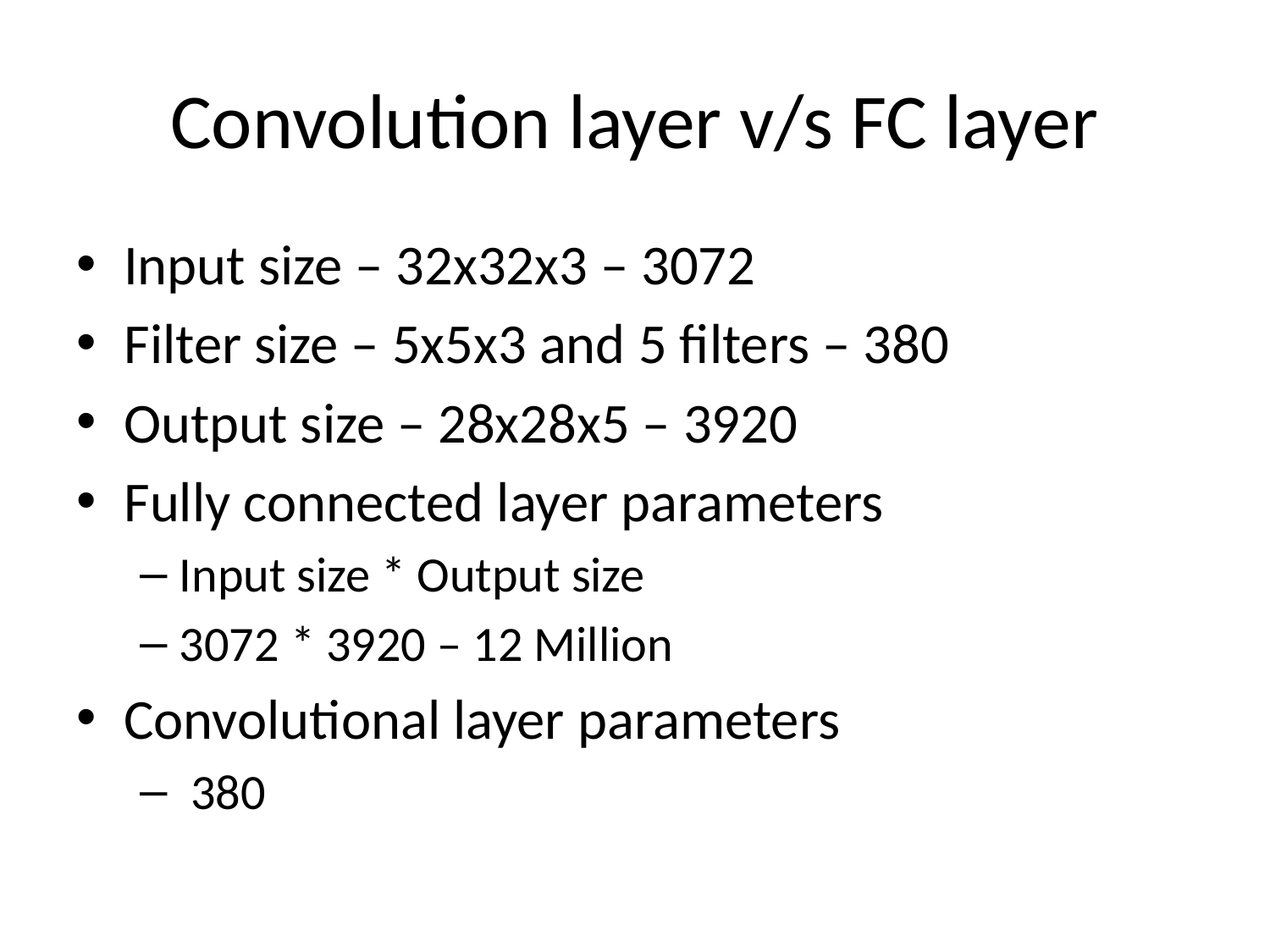

# Convolution layer v/s FC layer
Input size – 32x32x3 – 3072
Filter size – 5x5x3 and 5 filters – 380
Output size – 28x28x5 – 3920
Fully connected layer parameters
Input size * Output size
3072 * 3920 – 12 Million
Convolutional layer parameters
 380